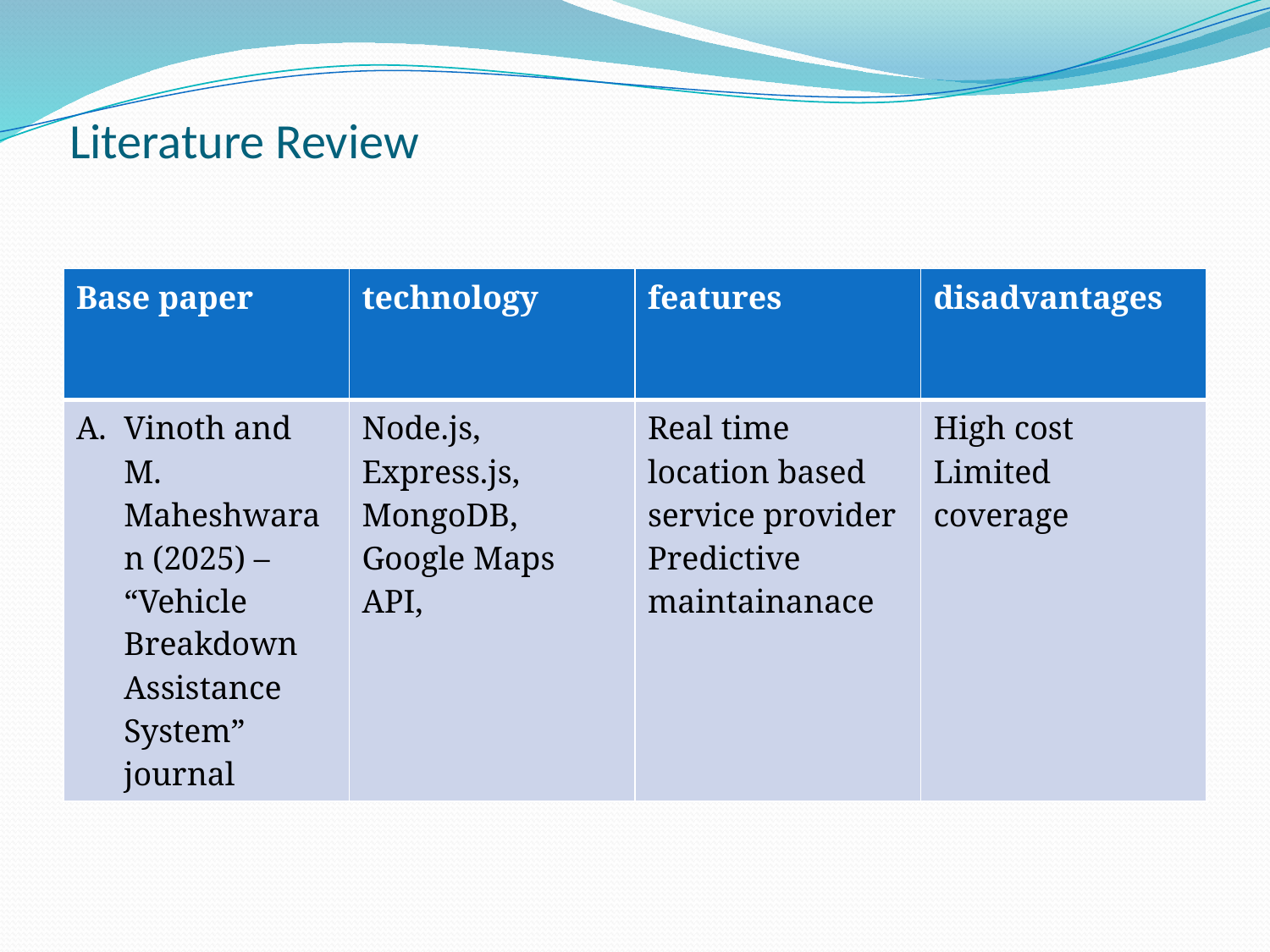

# Literature Review
| Base paper | technology | features | disadvantages |
| --- | --- | --- | --- |
| Vinoth and M. Maheshwaran (2025) – “Vehicle Breakdown Assistance System” journal | Node.js, Express.js, MongoDB, Google Maps API, | Real time location based service provider Predictive maintainanace | High cost Limited coverage |